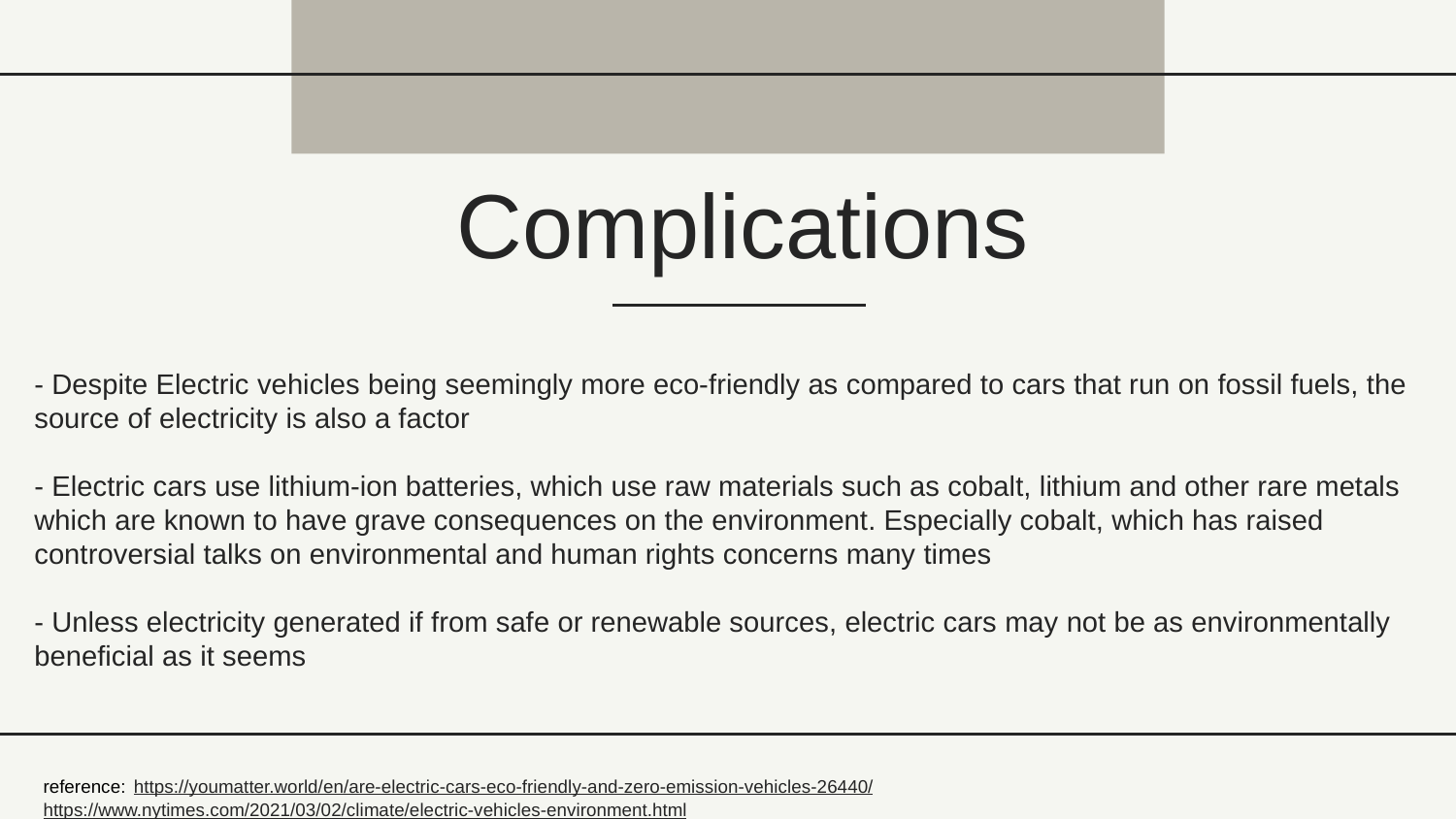

# Complications
- Despite Electric vehicles being seemingly more eco-friendly as compared to cars that run on fossil fuels, the source of electricity is also a factor

- Electric cars use lithium-ion batteries, which use raw materials such as cobalt, lithium and other rare metals which are known to have grave consequences on the environment. Especially cobalt, which has raised controversial talks on environmental and human rights concerns many times

- Unless electricity generated if from safe or renewable sources, electric cars may not be as environmentally beneficial as it seems
reference: https://youmatter.world/en/are-electric-cars-eco-friendly-and-zero-emission-vehicles-26440/
https://www.nytimes.com/2021/03/02/climate/electric-vehicles-environment.html